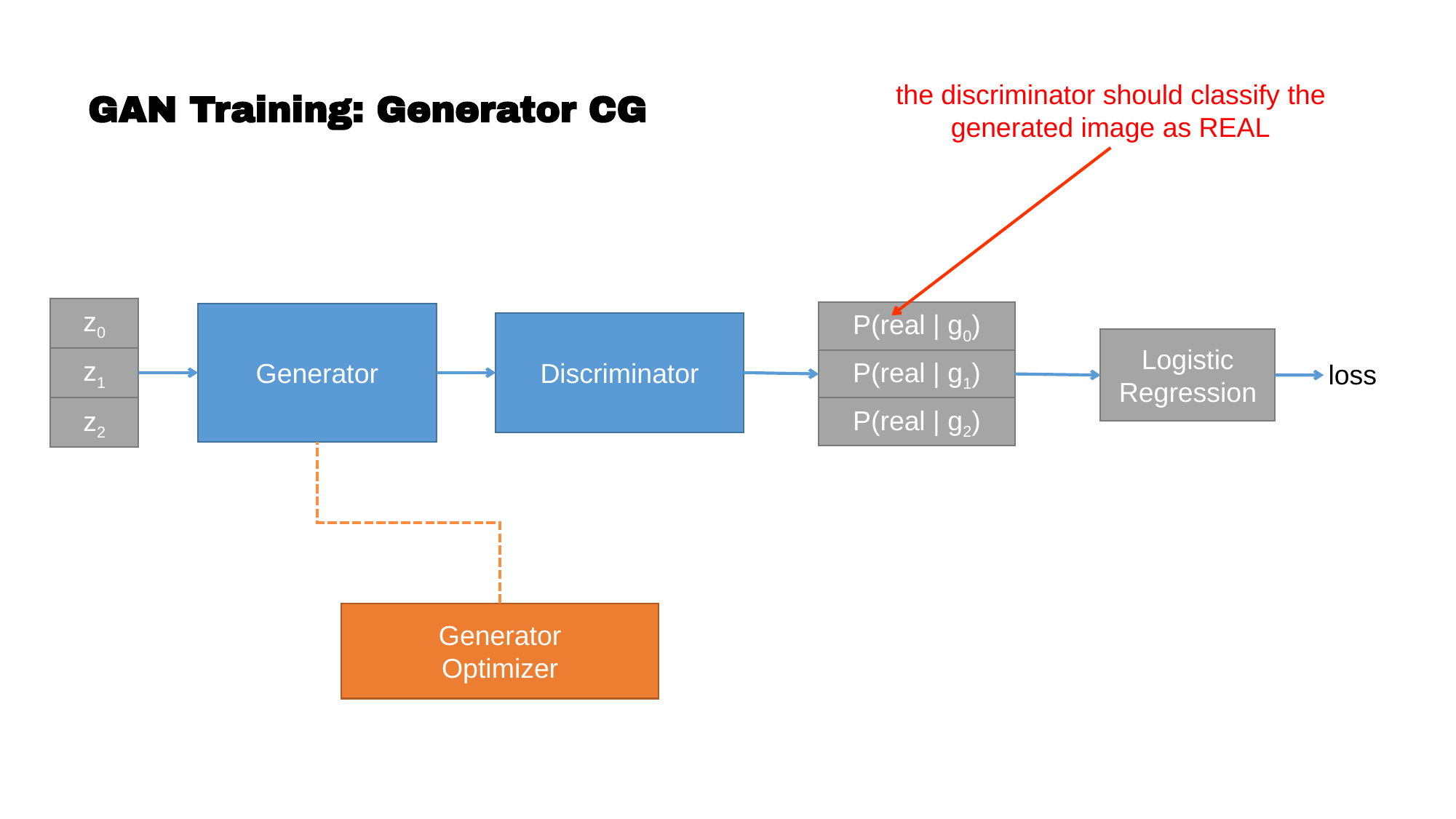

# GAN Training: Generator CG
the discriminator should classify the generated image as REAL
z0
P(real | g0)
Generator
Discriminator
Logistic
Regression
z1
P(real | g1)
loss
z2
P(real | g2)
Generator
Optimizer